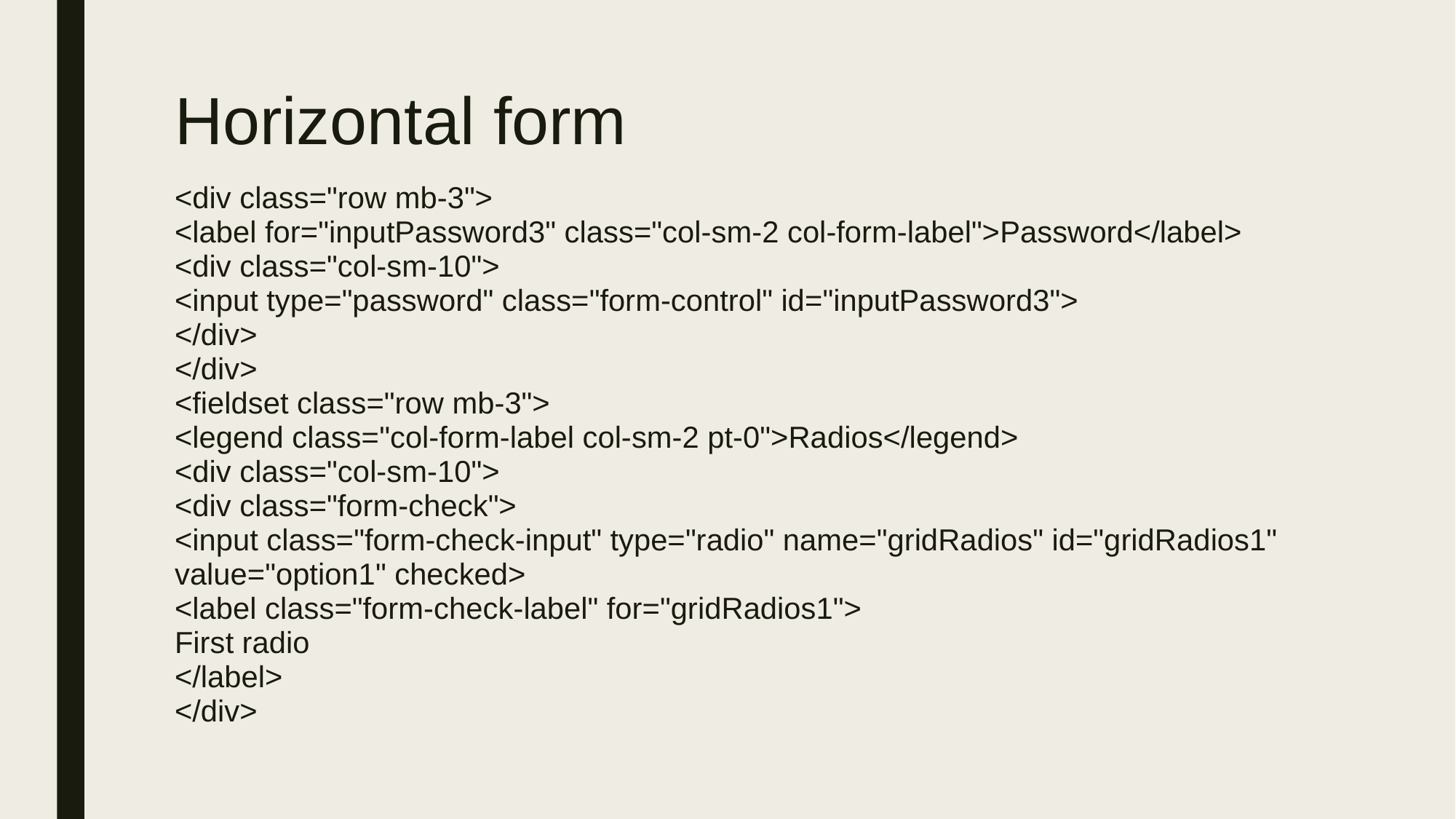

# Horizontal form
<div class="row mb-3">
<label for="inputPassword3" class="col-sm-2 col-form-label">Password</label>
<div class="col-sm-10">
<input type="password" class="form-control" id="inputPassword3">
</div>
</div>
<fieldset class="row mb-3">
<legend class="col-form-label col-sm-2 pt-0">Radios</legend>
<div class="col-sm-10">
<div class="form-check">
<input class="form-check-input" type="radio" name="gridRadios" id="gridRadios1" value="option1" checked>
<label class="form-check-label" for="gridRadios1">
First radio
</label>
</div>